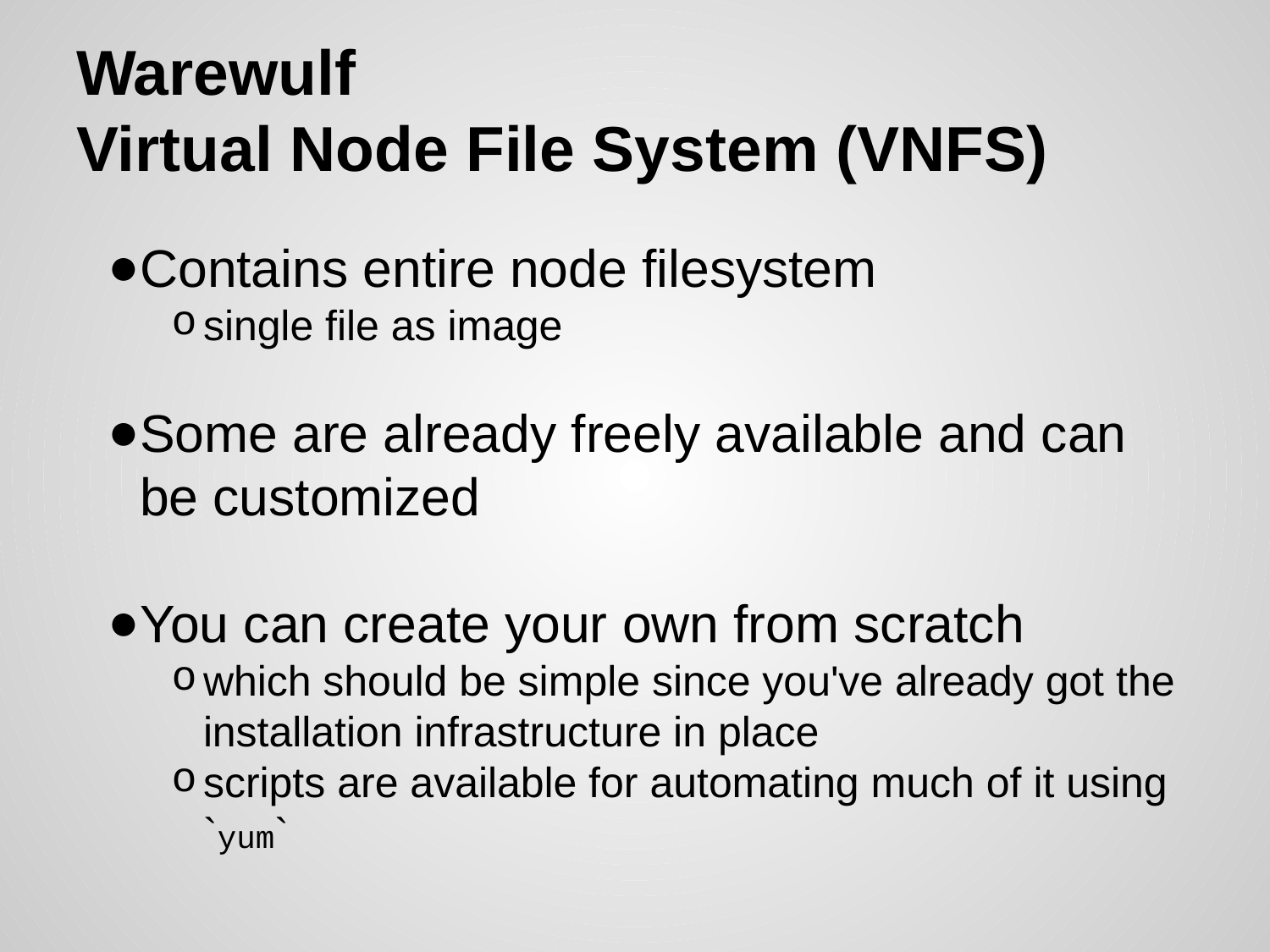

# Warewulf
Virtual Node File System (VNFS)
Contains entire node filesystem
single file as image
Some are already freely available and can be customized
You can create your own from scratch
which should be simple since you've already got the installation infrastructure in place
scripts are available for automating much of it using `yum`